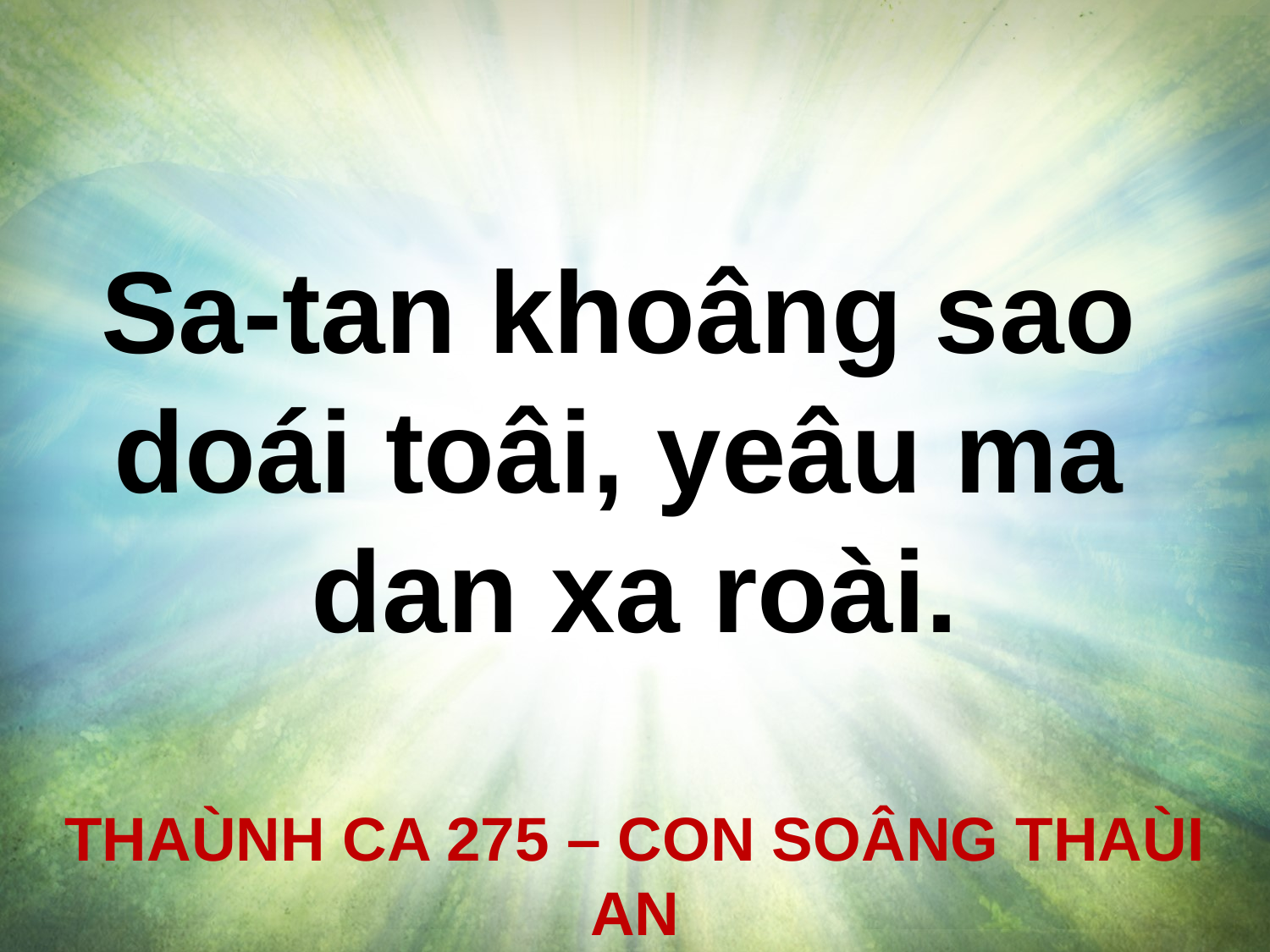

Sa-tan khoâng sao
doái toâi, yeâu ma
dan xa roài.
THAÙNH CA 275 – CON SOÂNG THAÙI AN